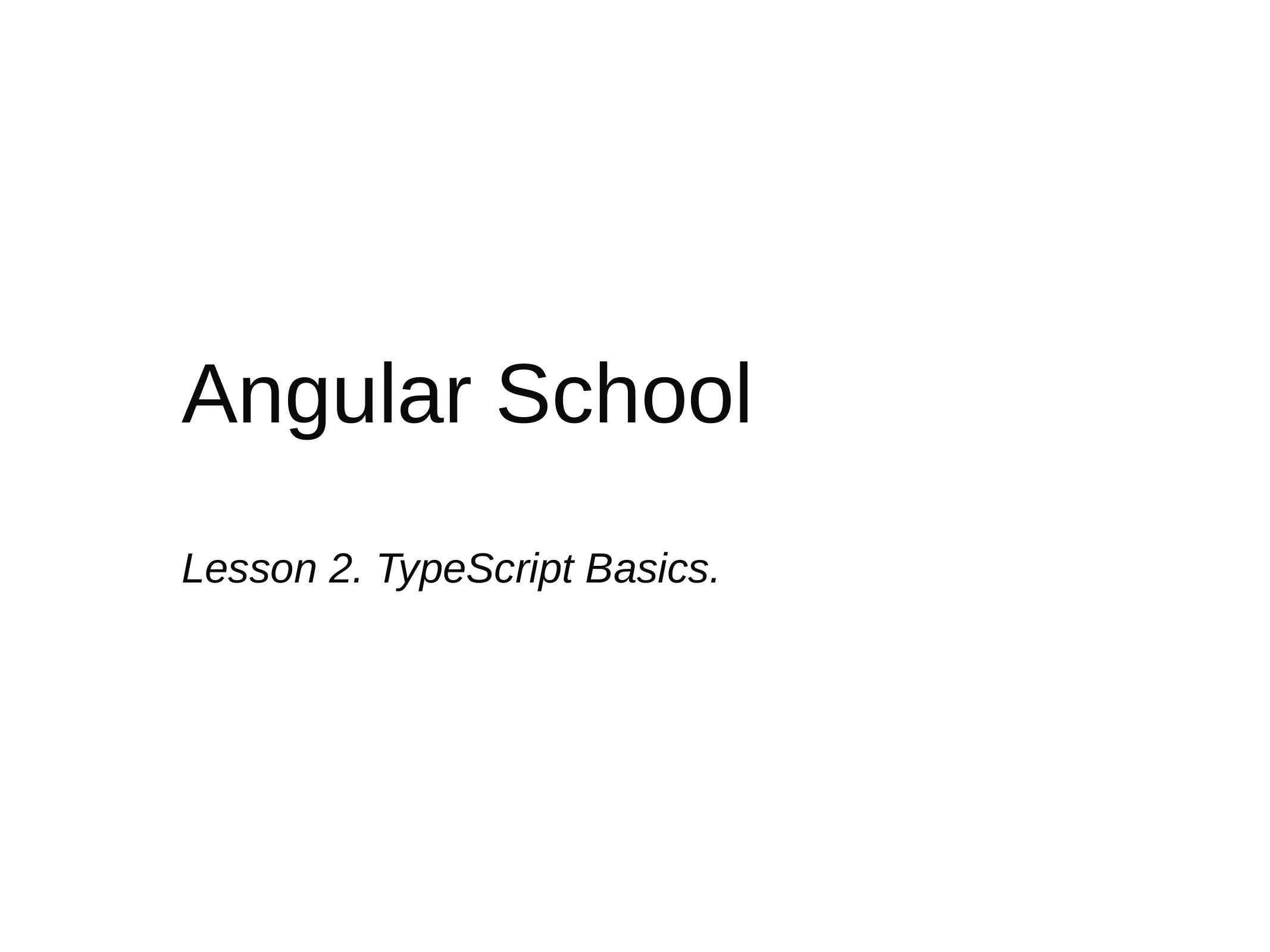

#
Angular School

Lesson 2. TypeScript Basics.